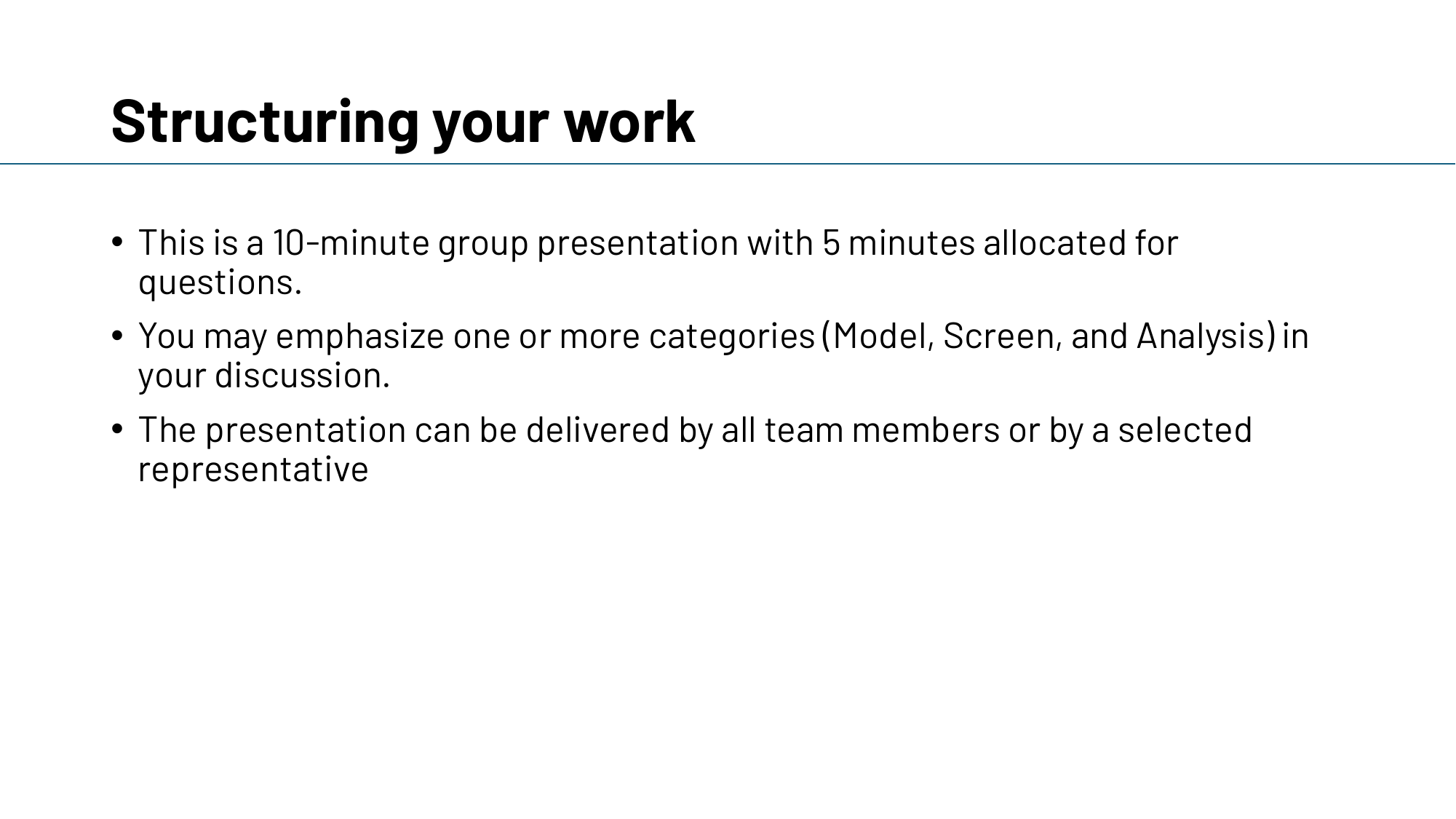

# Structuring your work
This is a 10-minute group presentation with 5 minutes allocated for questions.
You may emphasize one or more categories (Model, Screen, and Analysis) in your discussion.
The presentation can be delivered by all team members or by a selected representative